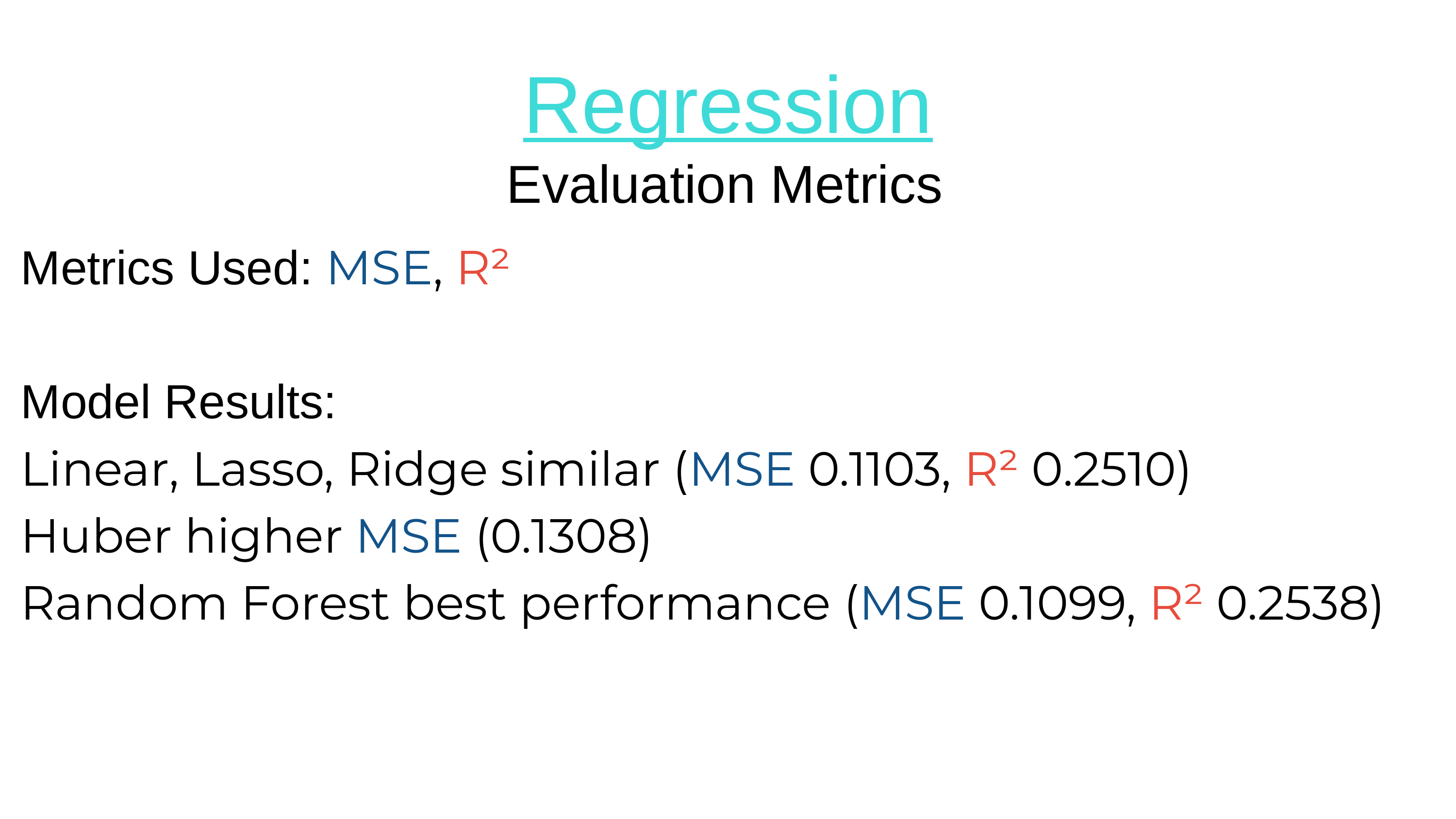

Regression
Evaluation Metrics
Metrics Used: MSE, R²

Model Results:
Linear, Lasso, Ridge similar (MSE 0.1103, R² 0.2510)
Huber higher MSE (0.1308)
Random Forest best performance (MSE 0.1099, R² 0.2538)